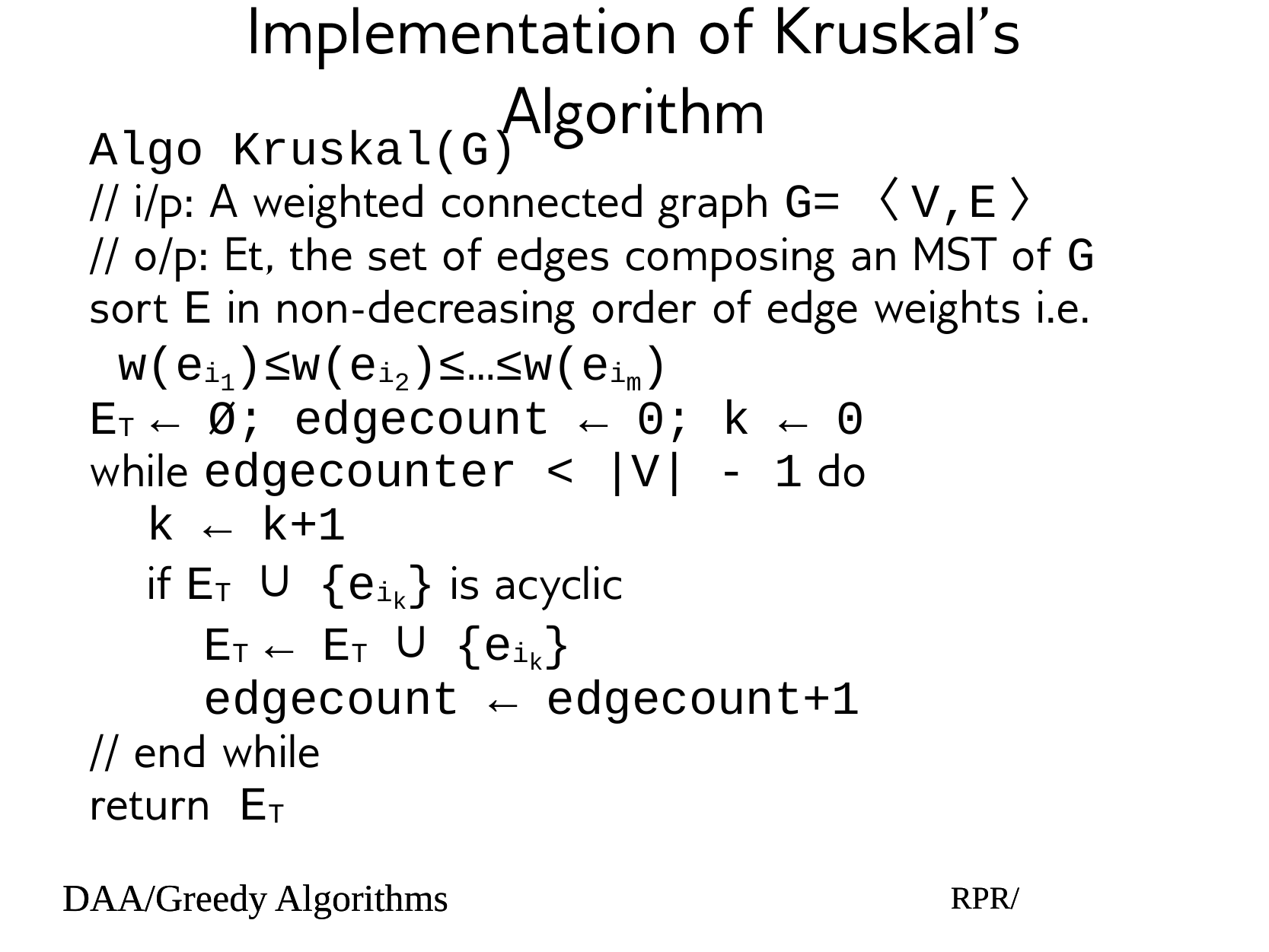

# Implementation of Kruskal’s Algorithm
Algo Kruskal(G)
// i/p: A weighted connected graph G=〈V,E〉
// o/p: Et, the set of edges composing an MST of G
sort E in non-decreasing order of edge weights i.e.
w(ei1)≤w(ei2)≤…≤w(eim)
ET ← Ø; edgecount ← 0; k ← 0
while edgecounter < |V| - 1 do
k ← k+1
if ET ∪ {eik} is acyclic
ET ← ET ∪ {eik}
edgecount ← edgecount+1
// end while
return ET
DAA/Greedy Algorithms
RPR/
8